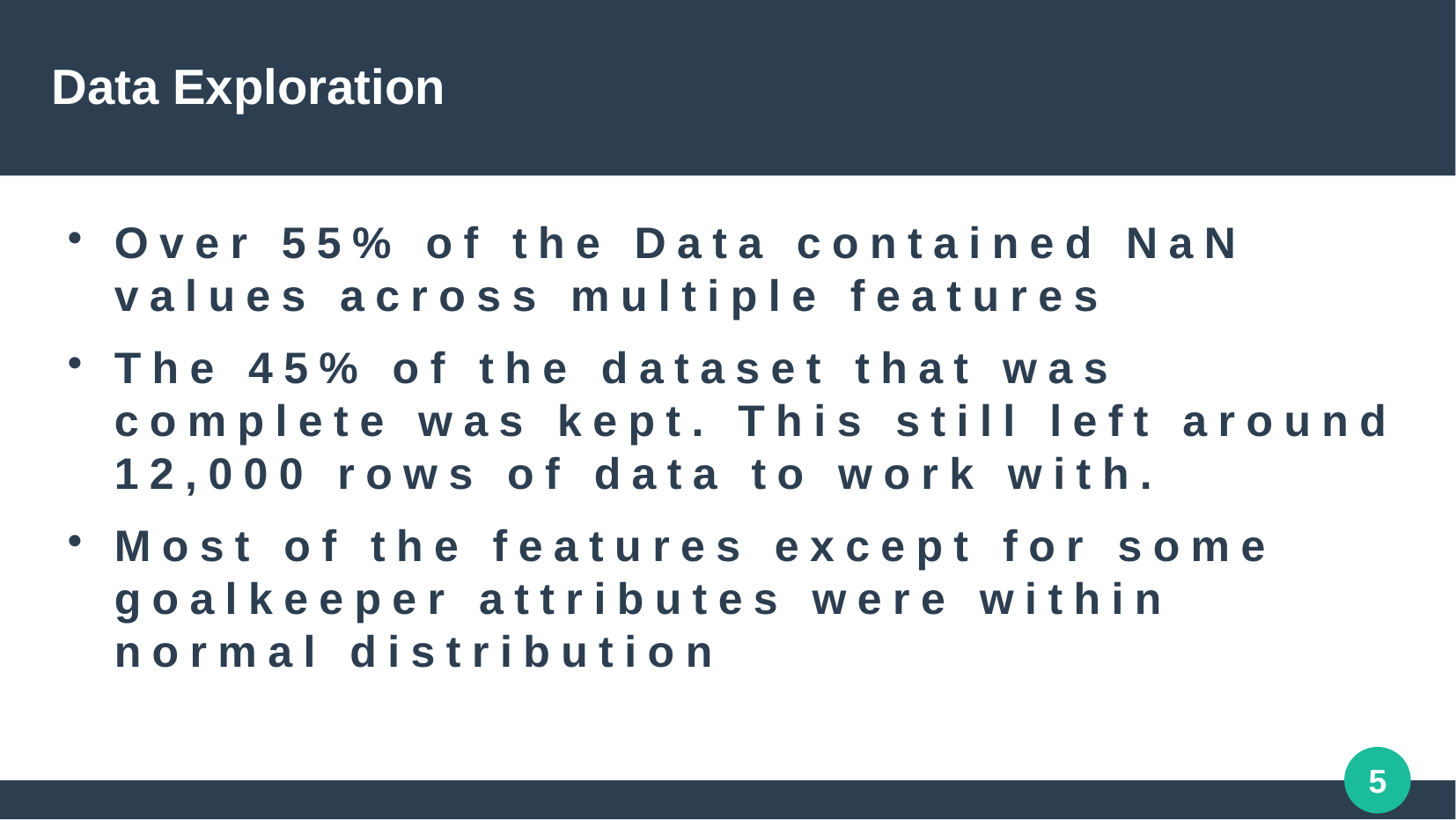

Data Exploration
Over 55% of the Data contained NaN values across multiple features
The 45% of the dataset that was complete was kept. This still left around 12,000 rows of data to work with.
Most of the features except for some goalkeeper attributes were within normal distribution